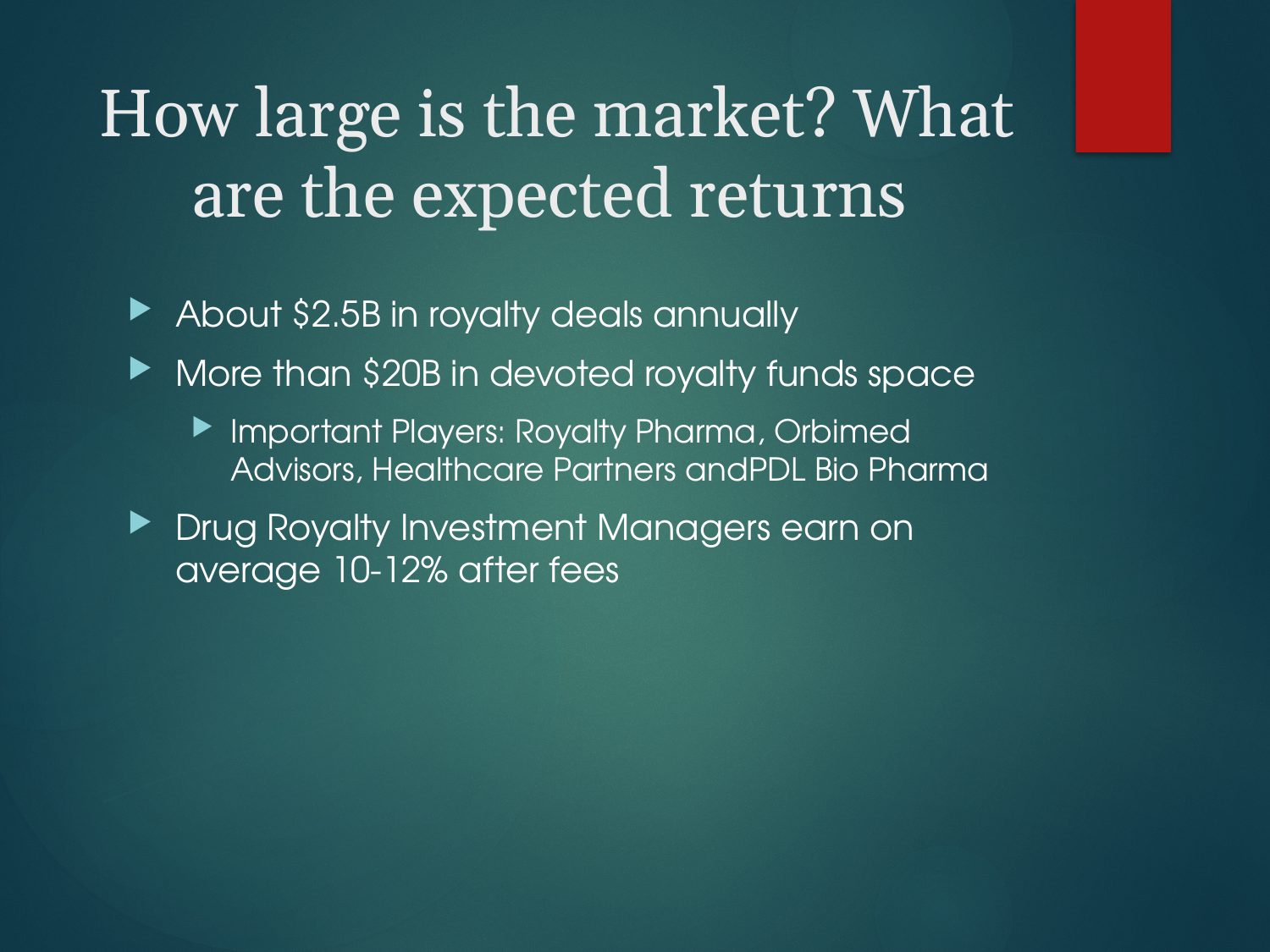

# How large is the market? What are the expected returns
About $2.5B in royalty deals annually
More than $20B in devoted royalty funds space
Important Players: Royalty Pharma, Orbimed Advisors, Healthcare Partners andPDL Bio Pharma
Drug Royalty Investment Managers earn on average 10-12% after fees